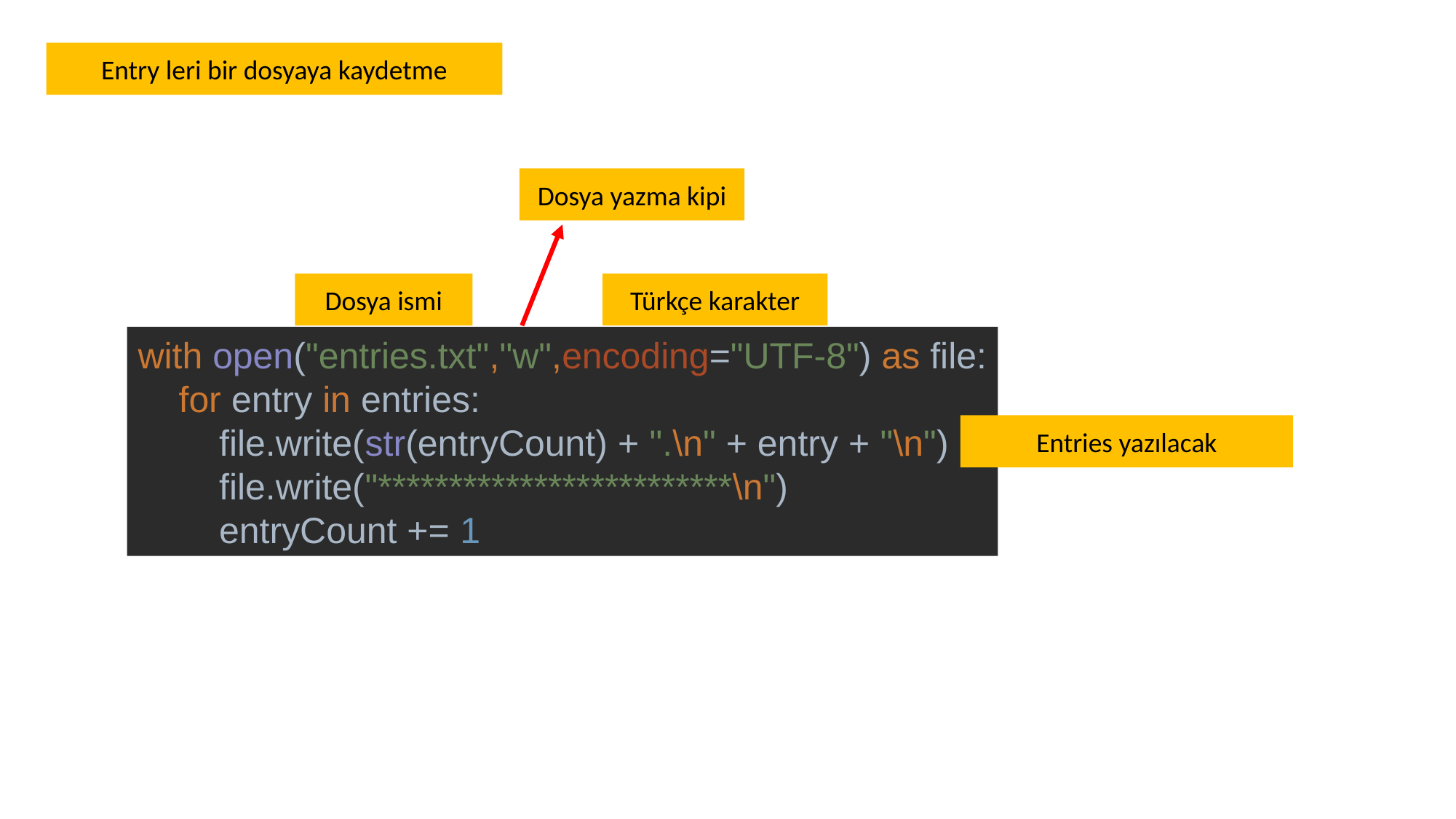

Entry leri bir dosyaya kaydetme
Dosya yazma kipi
Dosya ismi
Türkçe karakter
with open("entries.txt","w",encoding="UTF-8") as file:
    for entry in entries:
        file.write(str(entryCount) + ".\n" + entry + "\n")
        file.write("*************************\n")
        entryCount += 1
Entries yazılacak